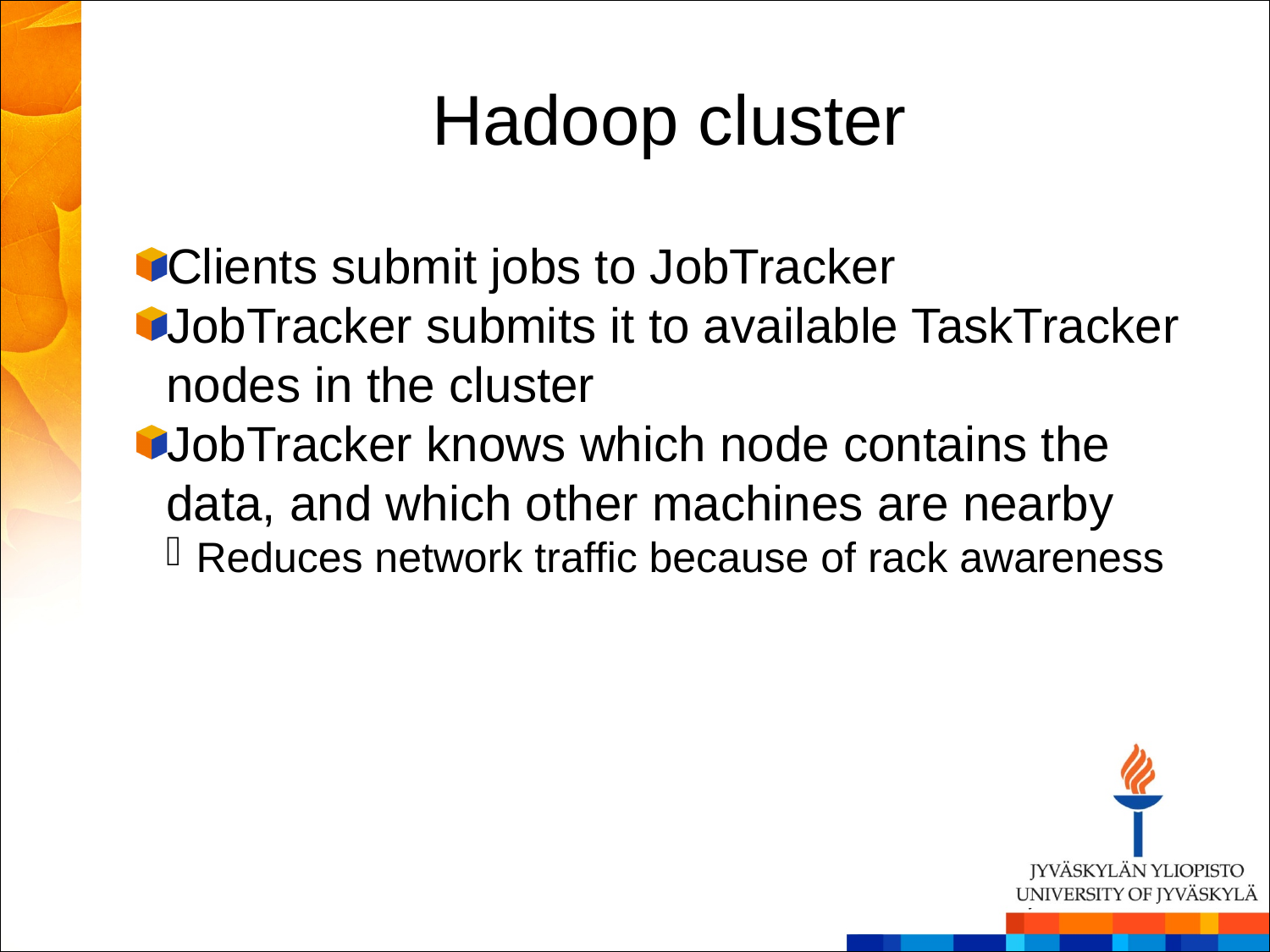

Hadoop cluster
Clients submit jobs to JobTracker
JobTracker submits it to available TaskTracker nodes in the cluster
JobTracker knows which node contains the data, and which other machines are nearby
Reduces network traffic because of rack awareness